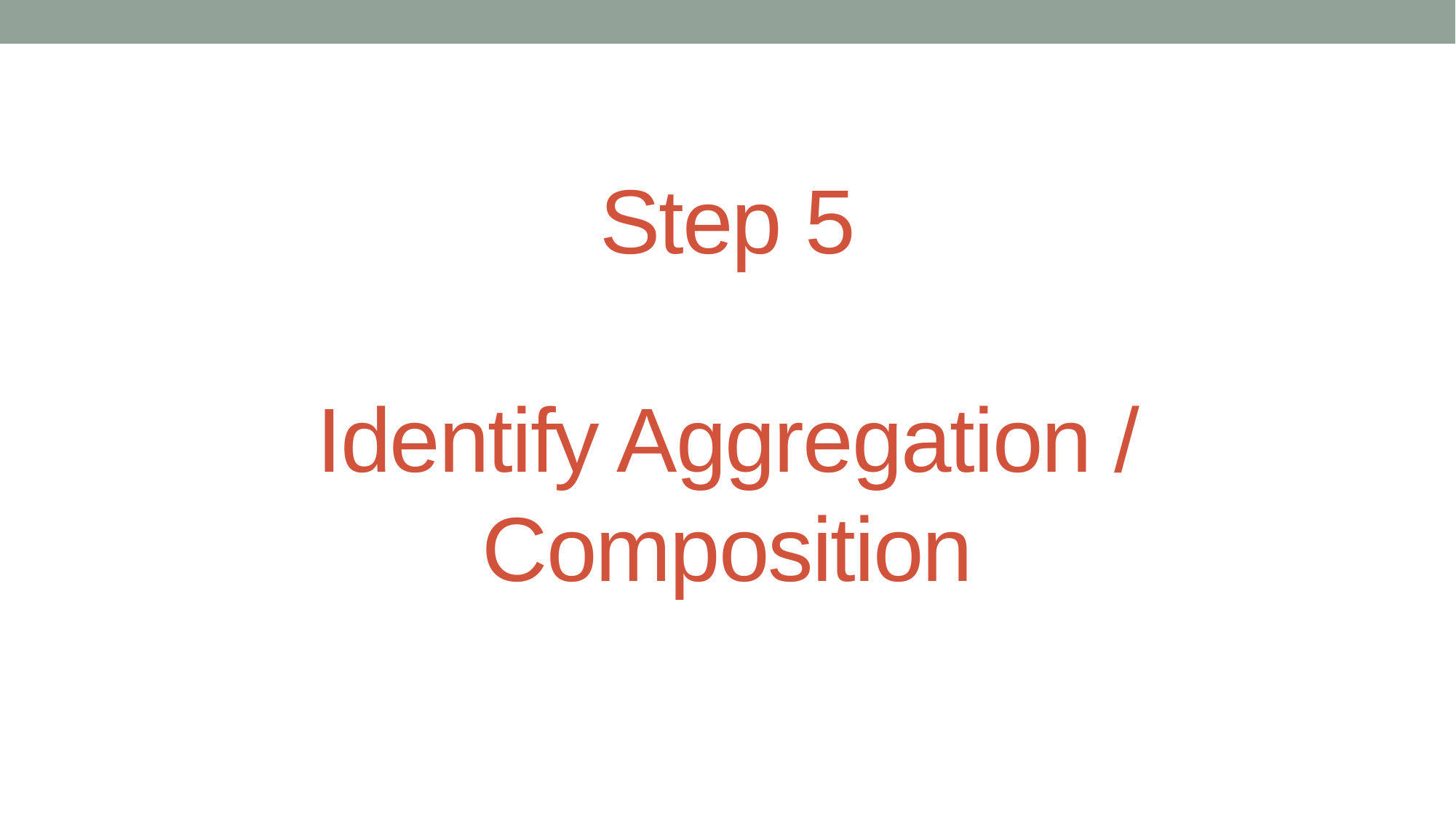

# Step 5 Identify Aggregation / Composition